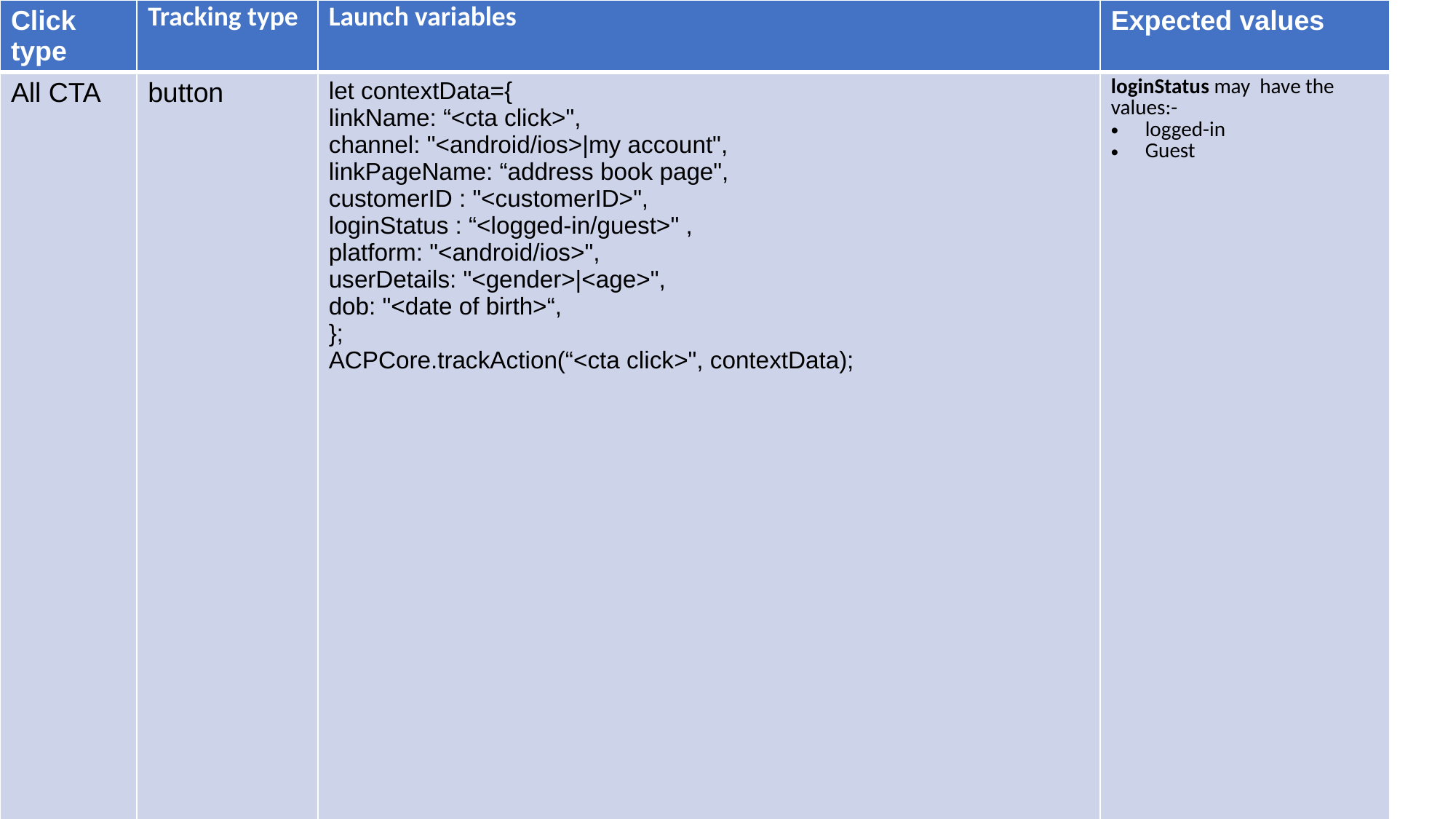

| Click type | Tracking type | Launch variables | Expected values |
| --- | --- | --- | --- |
| All CTA | button | let contextData={ linkName: “<cta click>", channel: "<android/ios>|my account", linkPageName: “address book page", customerID : "<customerID>", loginStatus : “<logged-in/guest>" , platform: "<android/ios>", userDetails: "<gender>|<age>", dob: "<date of birth>“, }; ACPCore.trackAction(“<cta click>", contextData); | loginStatus may have the values:- logged-in Guest |